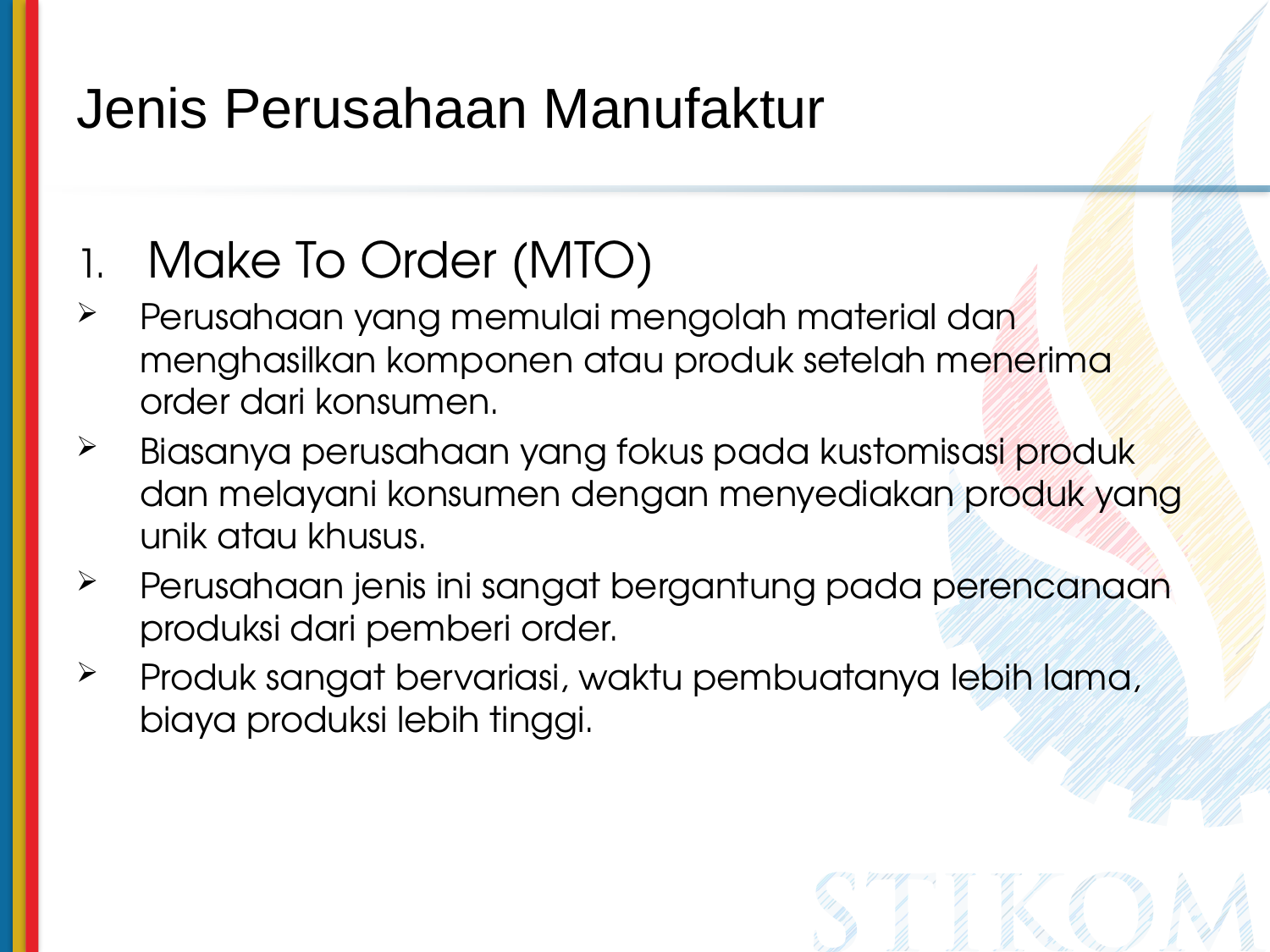

# Jenis Perusahaan Manufaktur
Make To Order (MTO)
Perusahaan yang memulai mengolah material dan menghasilkan komponen atau produk setelah menerima order dari konsumen.
Biasanya perusahaan yang fokus pada kustomisasi produk dan melayani konsumen dengan menyediakan produk yang unik atau khusus.
Perusahaan jenis ini sangat bergantung pada perencanaan produksi dari pemberi order.
Produk sangat bervariasi, waktu pembuatanya lebih lama, biaya produksi lebih tinggi.